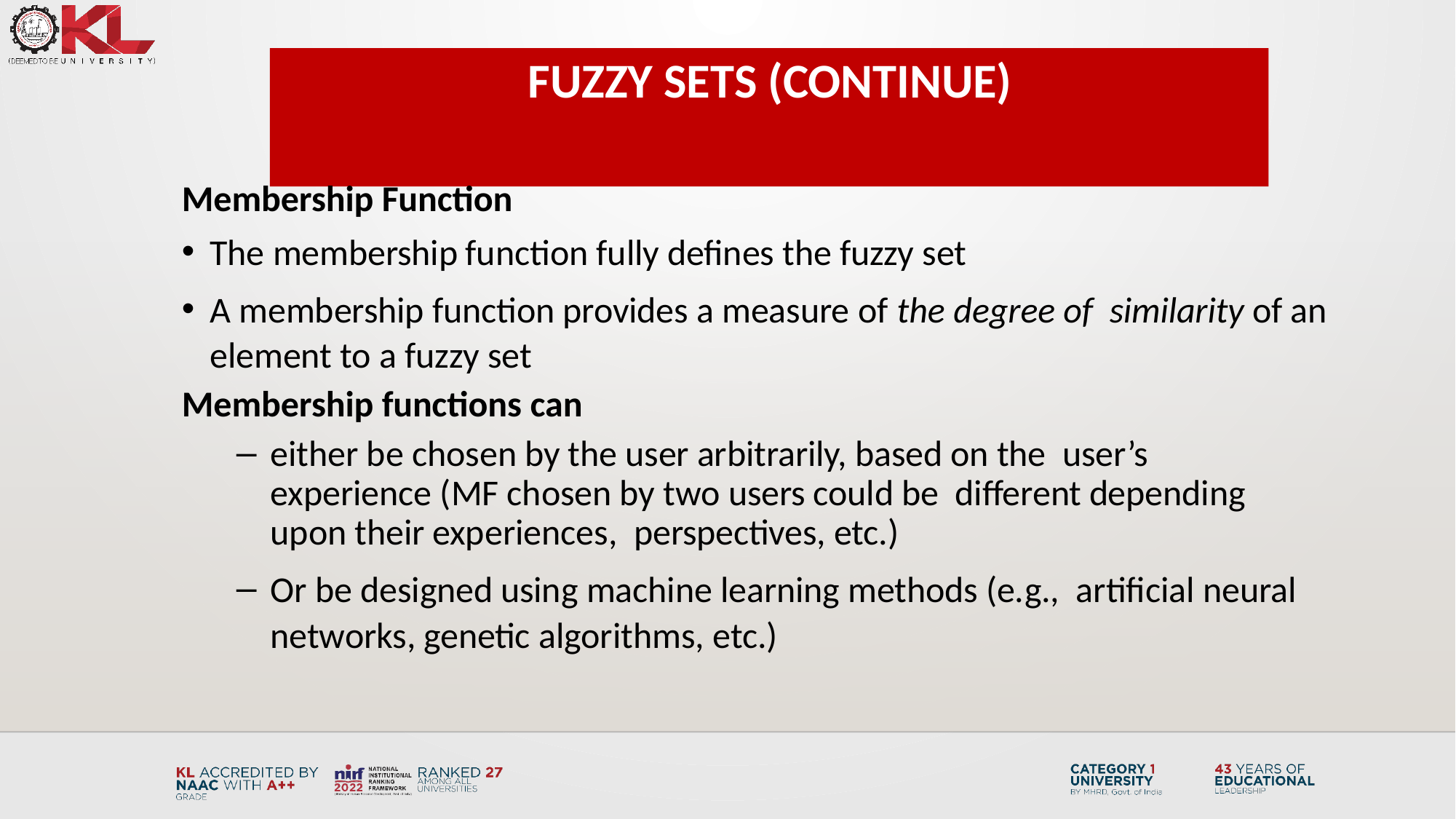

Fuzzy Sets (Continue)
Membership Function
The membership function fully defines the fuzzy set
A membership function provides a measure of the degree of  similarity of an element to a fuzzy set
Membership functions can
either be chosen by the user arbitrarily, based on the  user’s experience (MF chosen by two users could be  different depending upon their experiences,  perspectives, etc.)
Or be designed using machine learning methods (e.g.,  artificial neural networks, genetic algorithms, etc.)